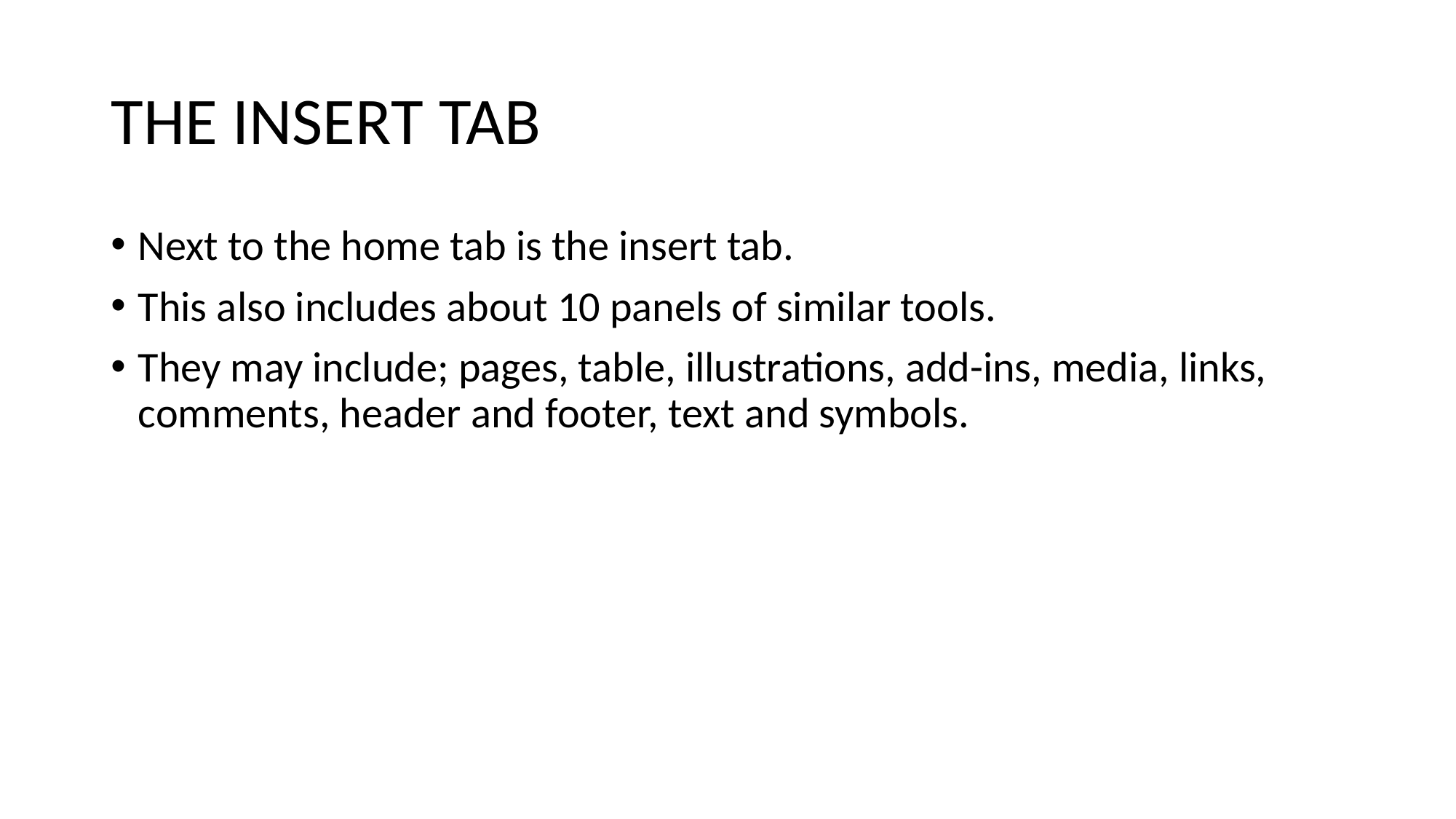

# THE INSERT TAB
Next to the home tab is the insert tab.
This also includes about 10 panels of similar tools.
They may include; pages, table, illustrations, add-ins, media, links, comments, header and footer, text and symbols.